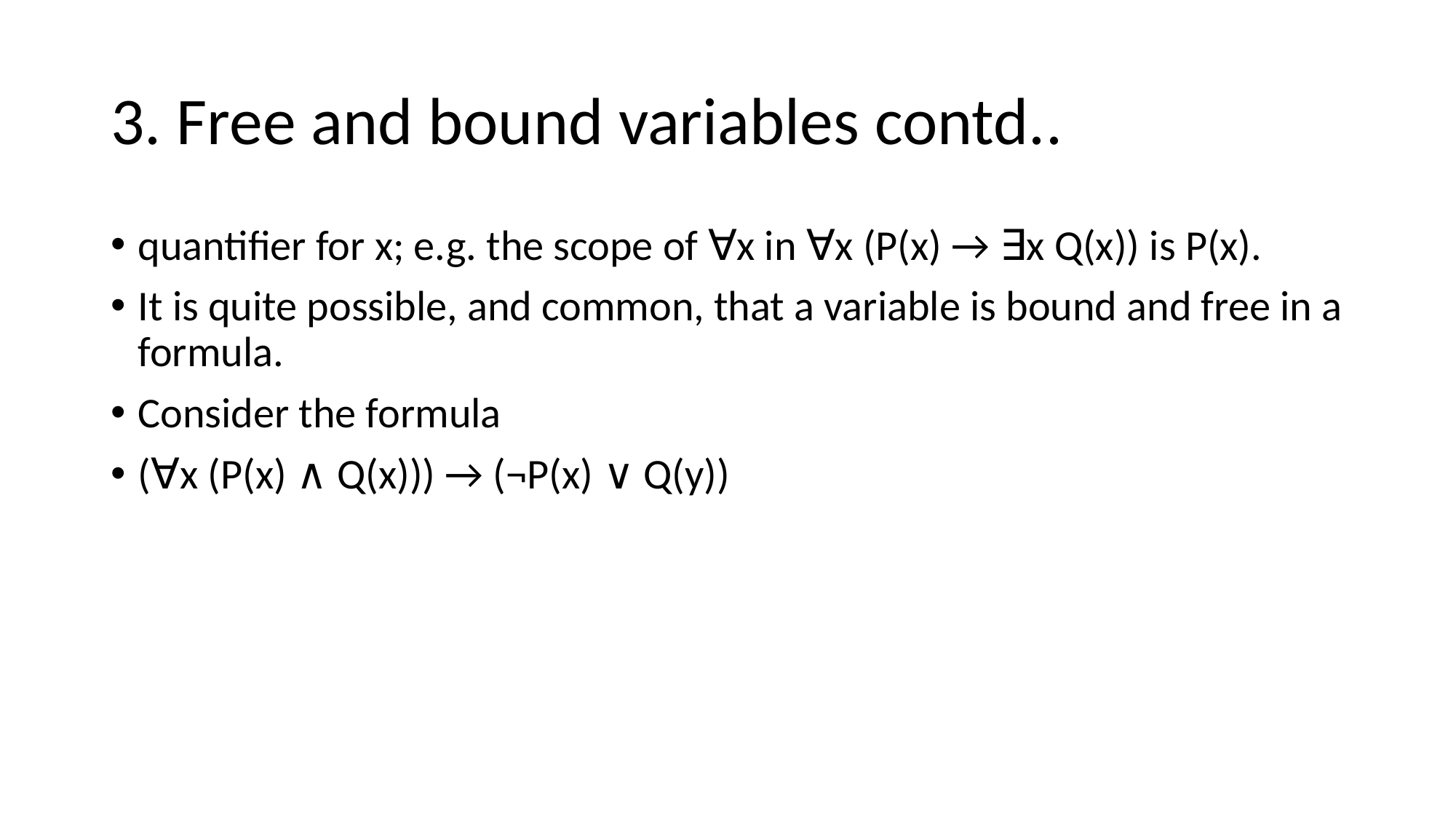

3. Free and bound variables contd..
quantifier for x; e.g. the scope of ∀x in ∀x (P(x) → ∃x Q(x)) is P(x).
It is quite possible, and common, that a variable is bound and free in a formula.
Consider the formula
(∀x (P(x) ∧ Q(x))) → (¬P(x) ∨ Q(y))